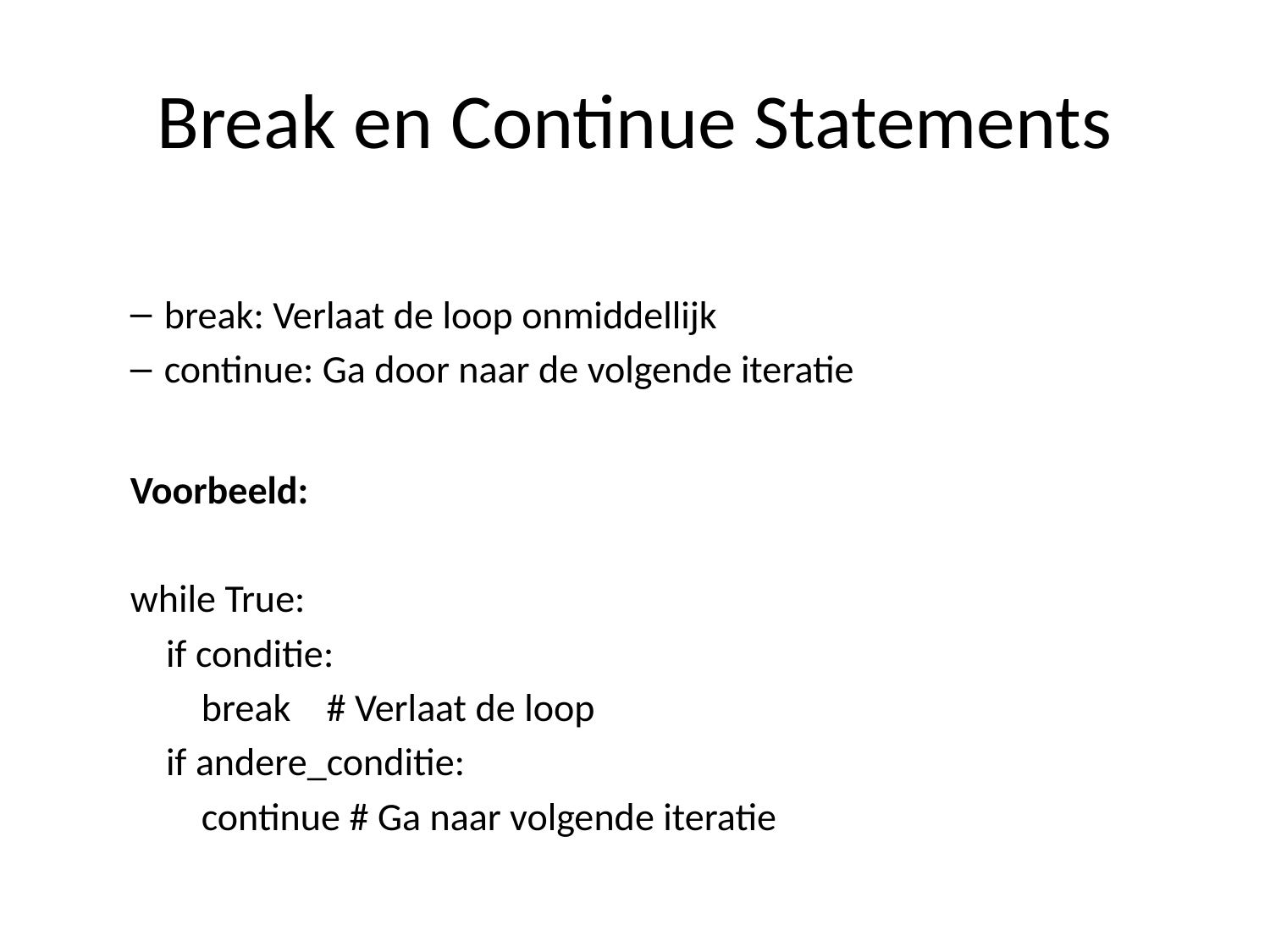

# Break en Continue Statements

break: Verlaat de loop onmiddellijk
continue: Ga door naar de volgende iteratie

Voorbeeld:

while True:
    if conditie:
        break    # Verlaat de loop
    if andere_conditie:
        continue # Ga naar volgende iteratie